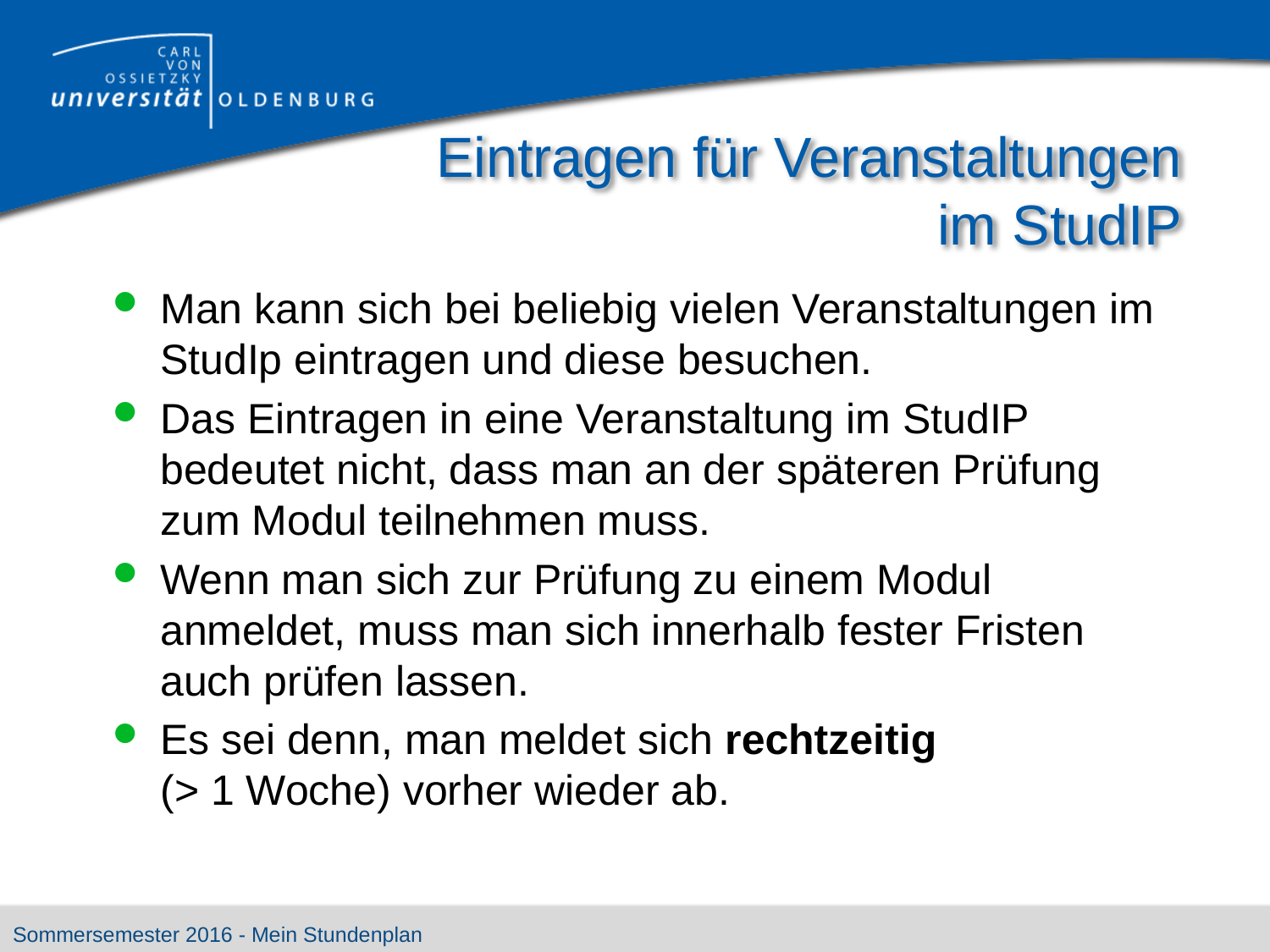

# Eintragen für Veranstaltungen im StudIP
Man kann sich bei beliebig vielen Veranstaltungen im StudIp eintragen und diese besuchen.
Das Eintragen in eine Veranstaltung im StudIP bedeutet nicht, dass man an der späteren Prüfung zum Modul teilnehmen muss.
Wenn man sich zur Prüfung zu einem Modul anmeldet, muss man sich innerhalb fester Fristen auch prüfen lassen.
Es sei denn, man meldet sich rechtzeitig
(> 1 Woche) vorher wieder ab.

Sommersemester 2016 - Mein Stundenplan
Dr. Ute Vogel
44